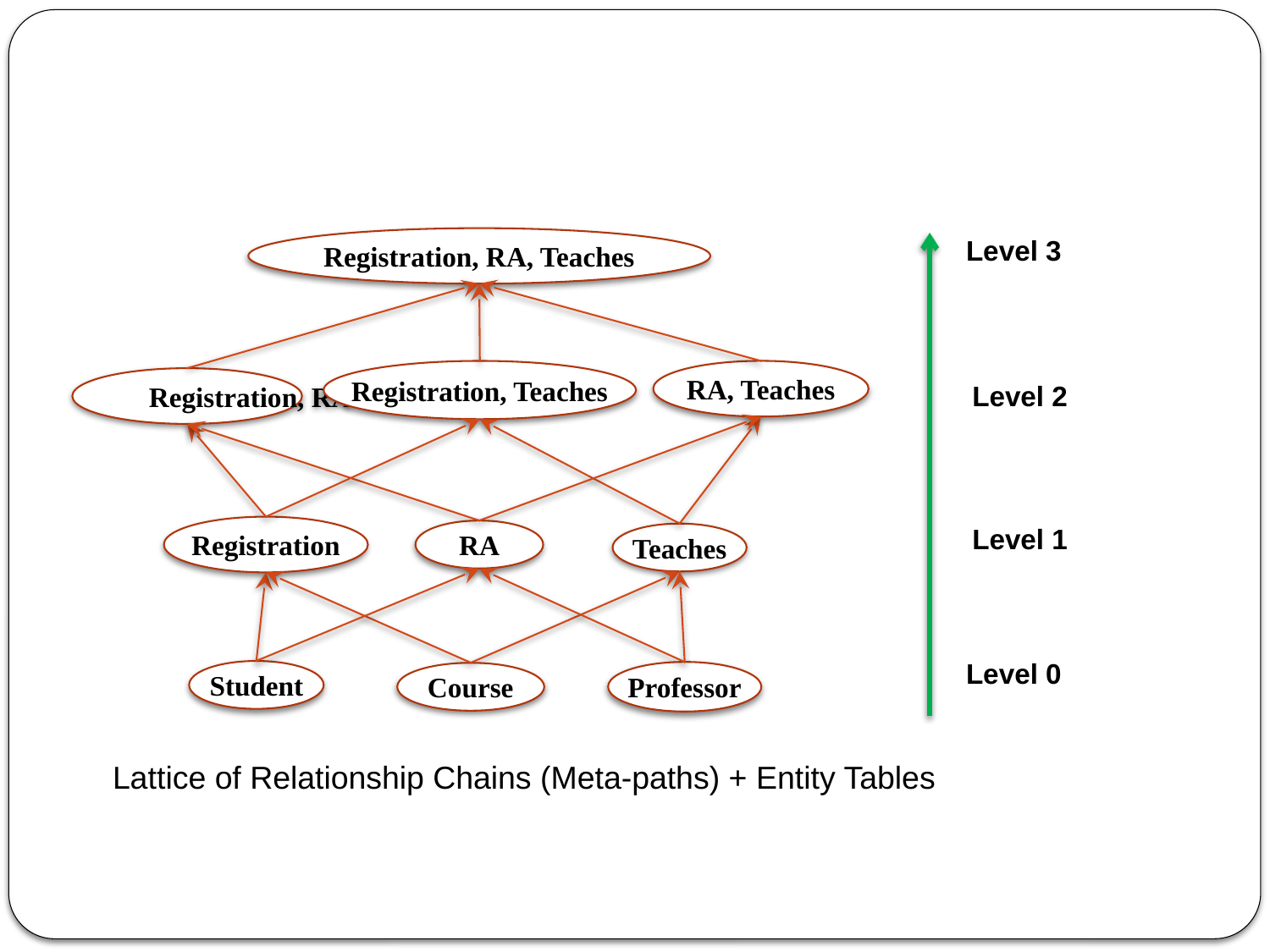

Registration, RA, Teaches
Registration, Teaches
RA, Teaches
	Registration, RA
Registration
RA
Teaches
Student
Professor
Course
Level 3
Level 2
Level 1
Level 0
Lattice of Relationship Chains (Meta-paths) + Entity Tables